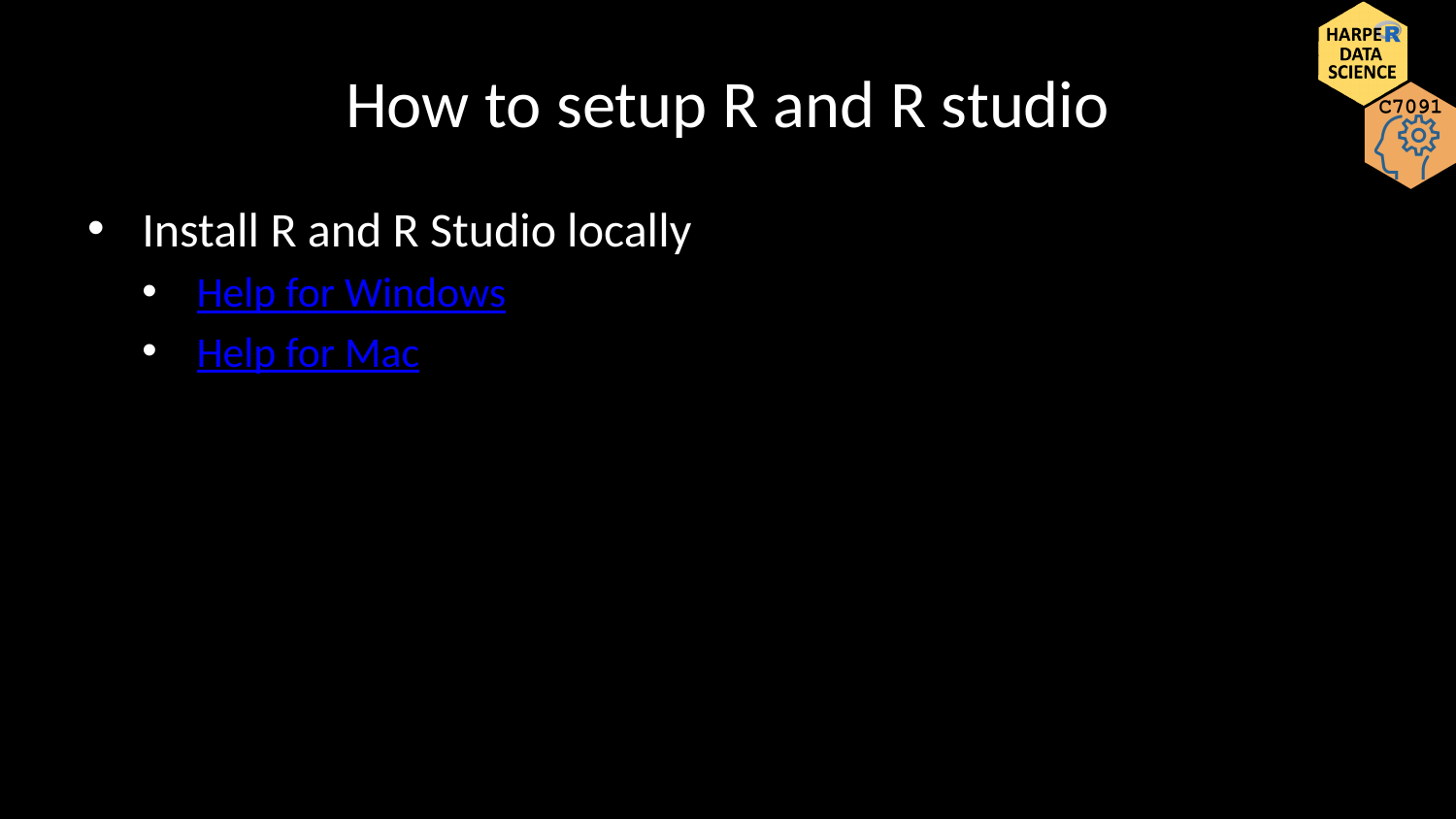

# How to setup R and R studio
Install R and R Studio locally
Help for Windows
Help for Mac